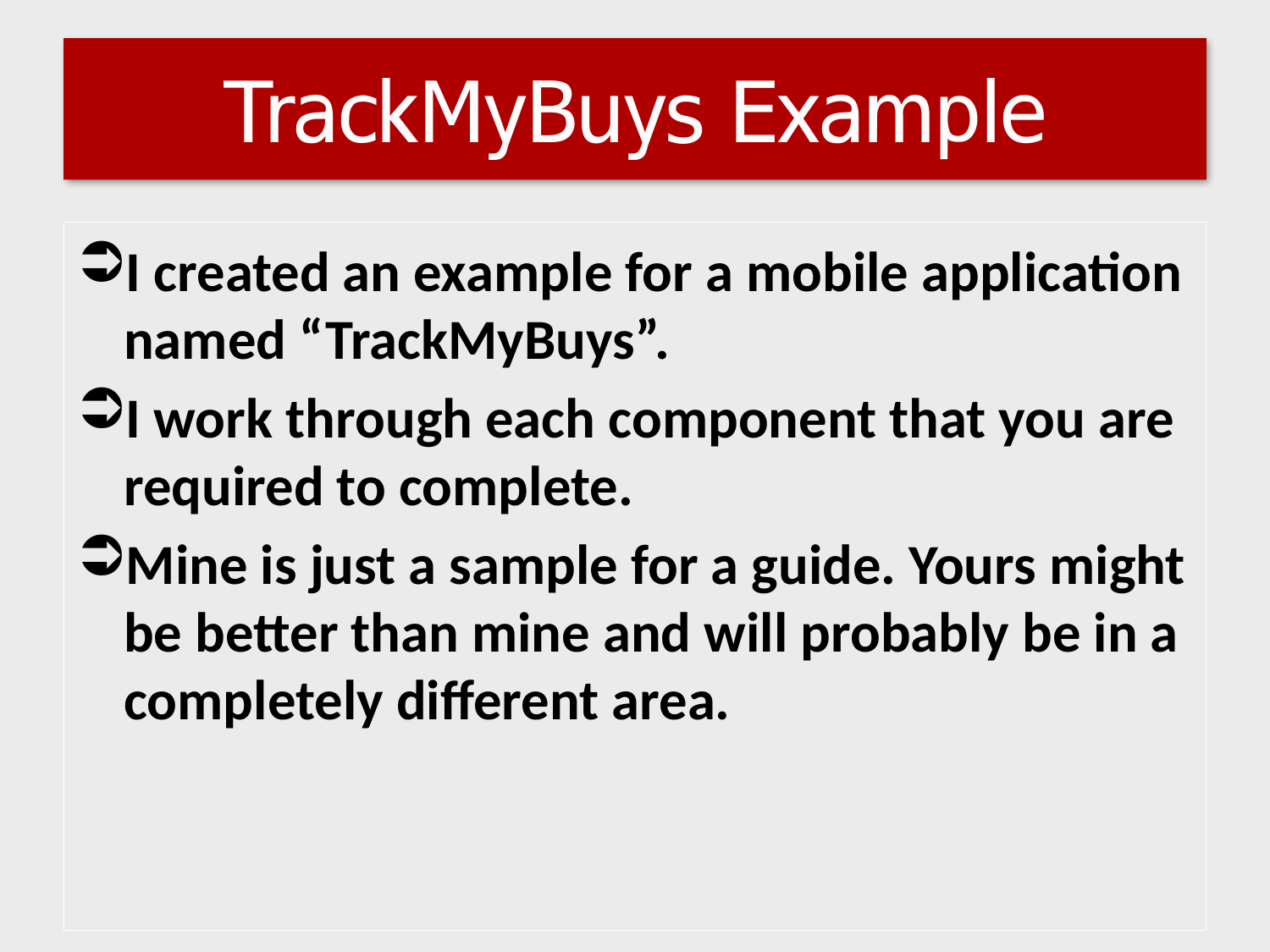

# TrackMyBuys Example
I created an example for a mobile application named “TrackMyBuys”.
I work through each component that you are required to complete.
Mine is just a sample for a guide. Yours might be better than mine and will probably be in a completely different area.